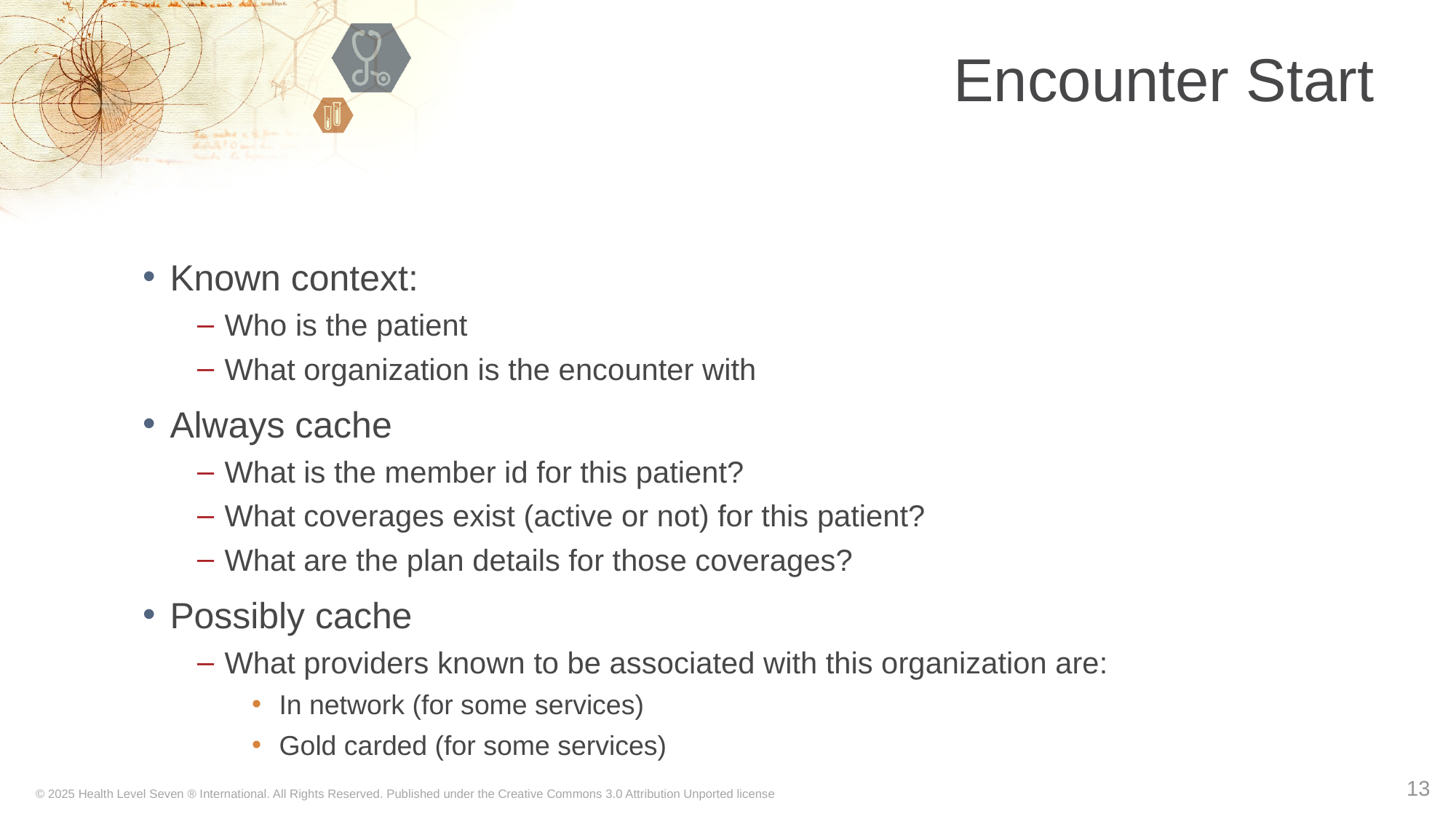

# Encounter Start
Known context:
Who is the patient
What organization is the encounter with
Always cache
What is the member id for this patient?
What coverages exist (active or not) for this patient?
What are the plan details for those coverages?
Possibly cache
What providers known to be associated with this organization are:
In network (for some services)
Gold carded (for some services)

13